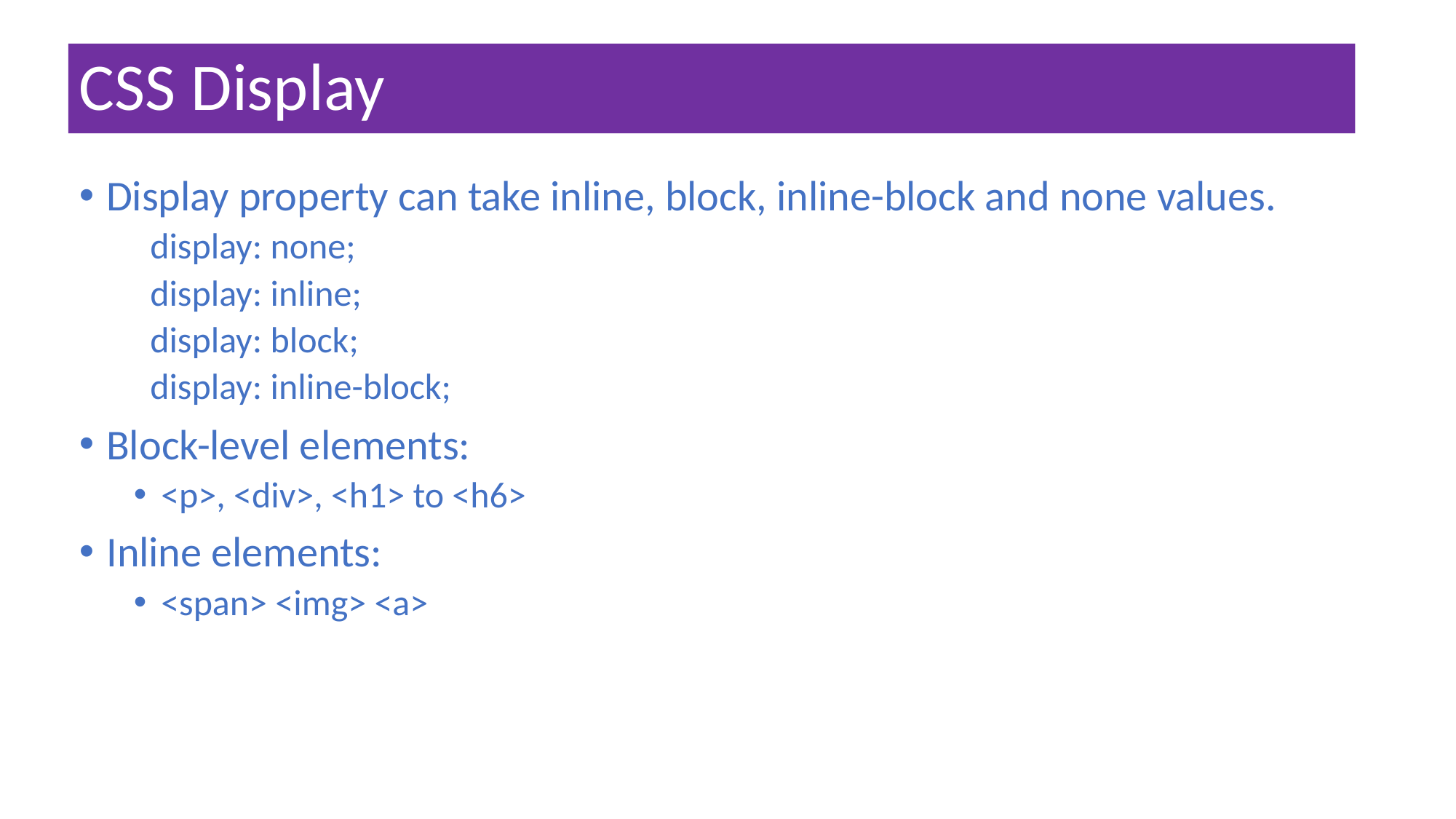

# CSS Display
Display property can take inline, block, inline-block and none values.
  display: none;
  display: inline;
  display: block;
  display: inline-block;
Block-level elements:
<p>, <div>, <h1> to <h6>
Inline elements:
<span> <img> <a>